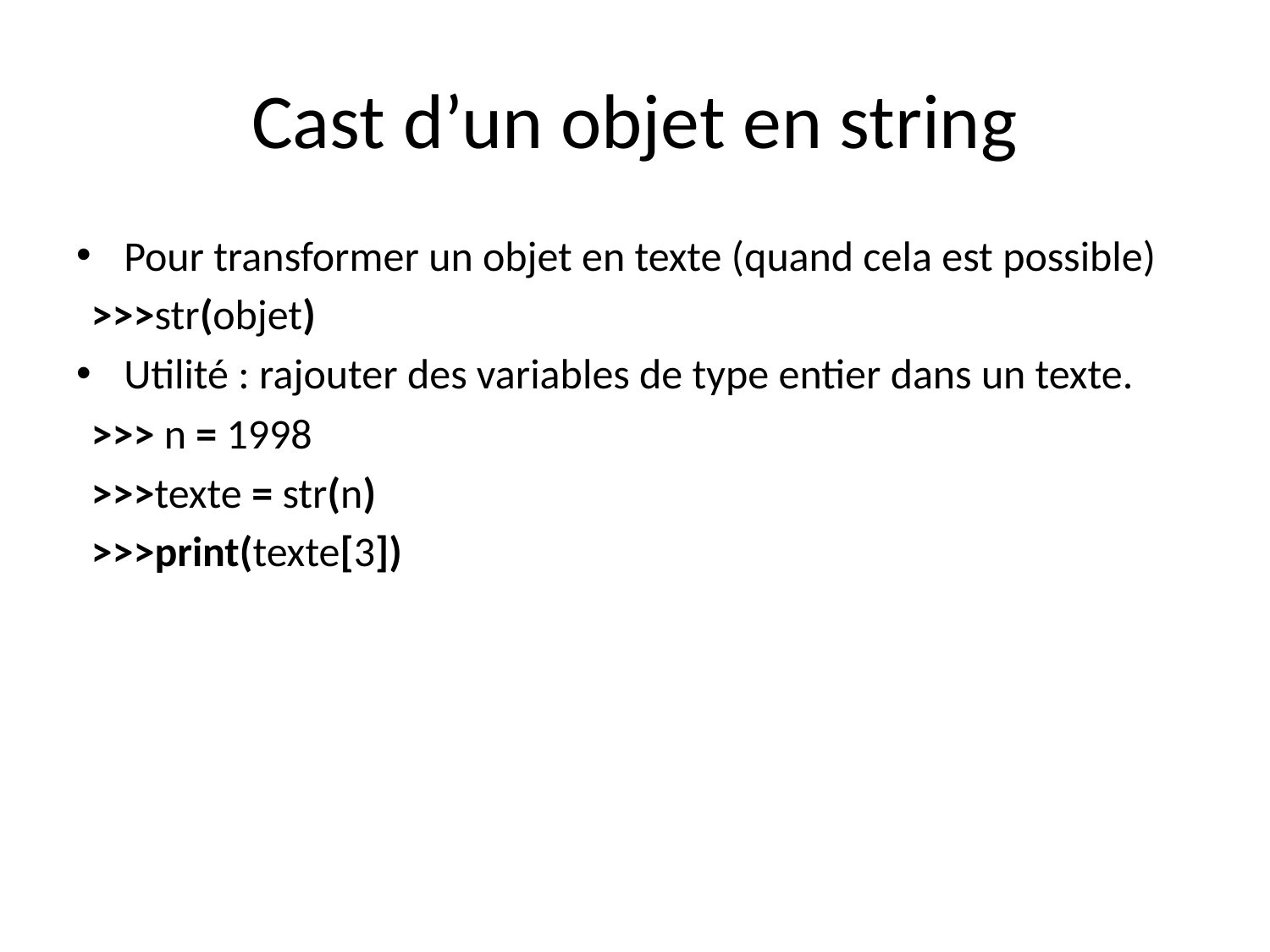

# Cast d’un objet en string
Pour transformer un objet en texte (quand cela est possible)
>>>str(objet)
Utilité : rajouter des variables de type entier dans un texte.
>>> n = 1998
>>>texte = str(n)
>>>print(texte[3])